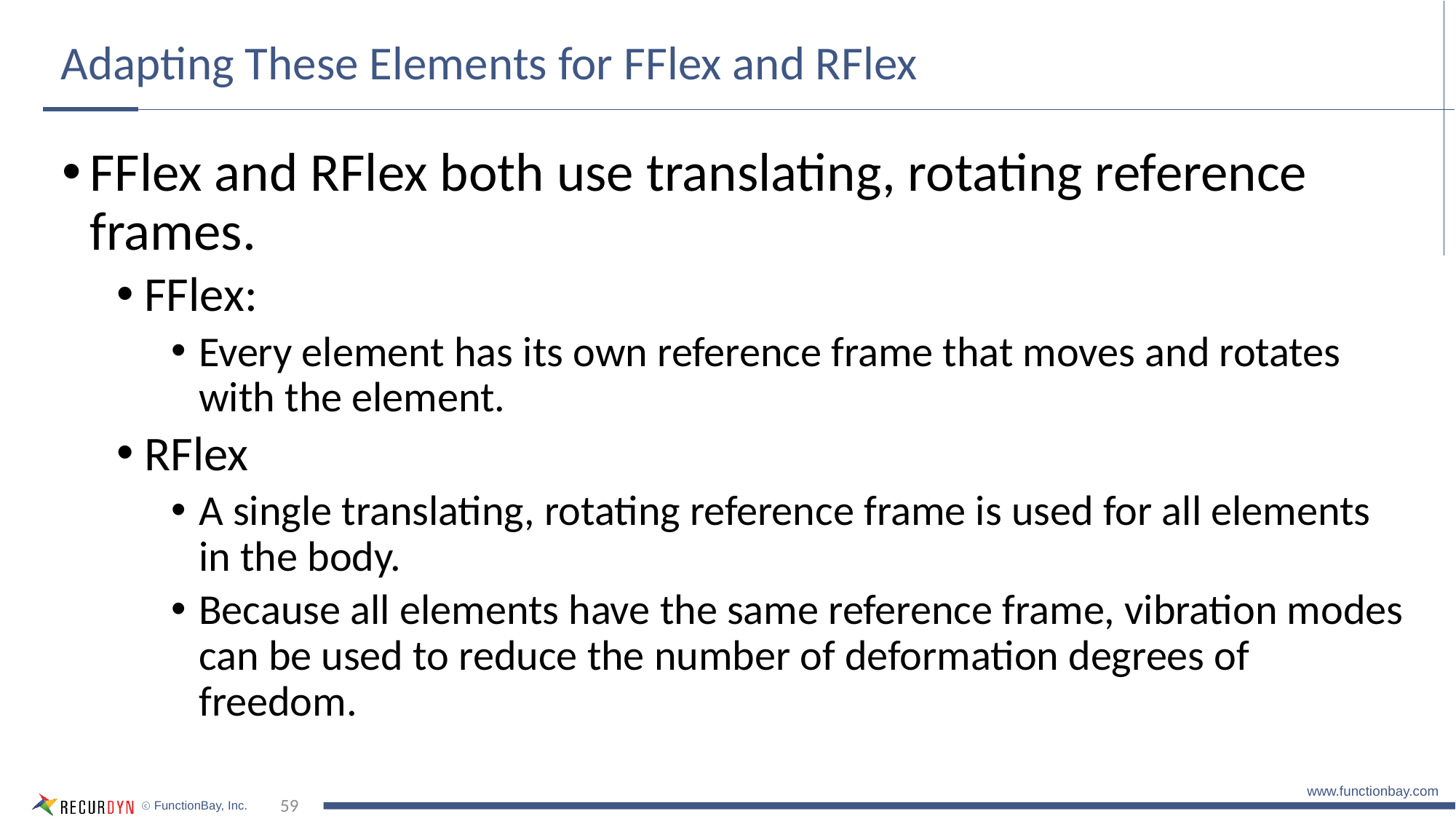

# Adapting These Elements for FFlex and RFlex
FFlex and RFlex both use translating, rotating reference frames.
FFlex:
Every element has its own reference frame that moves and rotates with the element.
RFlex
A single translating, rotating reference frame is used for all elements in the body.
Because all elements have the same reference frame, vibration modes can be used to reduce the number of deformation degrees of freedom.